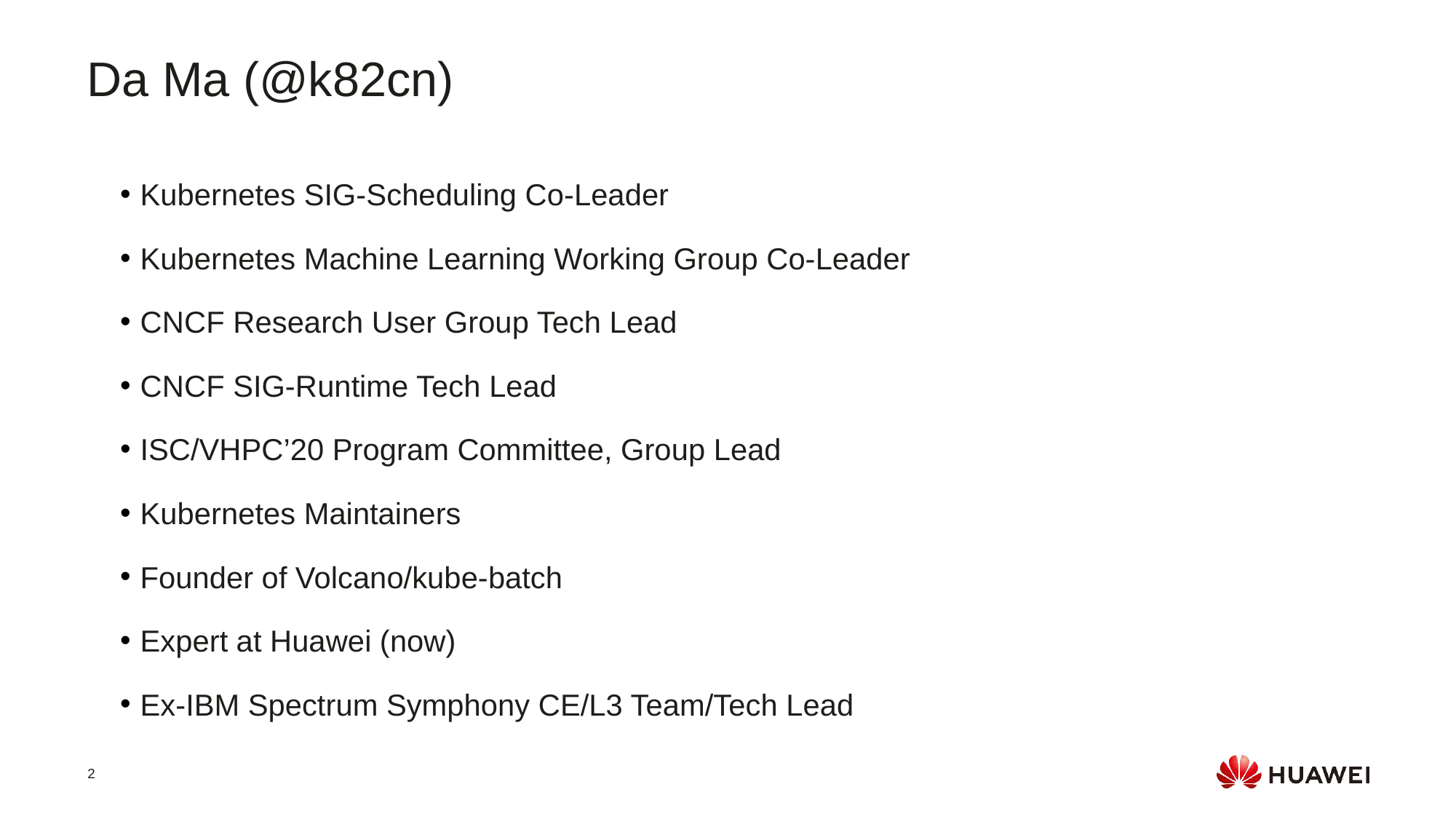

Da Ma (@k82cn)
Kubernetes SIG-Scheduling Co-Leader
Kubernetes Machine Learning Working Group Co-Leader
CNCF Research User Group Tech Lead
CNCF SIG-Runtime Tech Lead
ISC/VHPC’20 Program Committee, Group Lead
Kubernetes Maintainers
Founder of Volcano/kube-batch
Expert at Huawei (now)
Ex-IBM Spectrum Symphony CE/L3 Team/Tech Lead